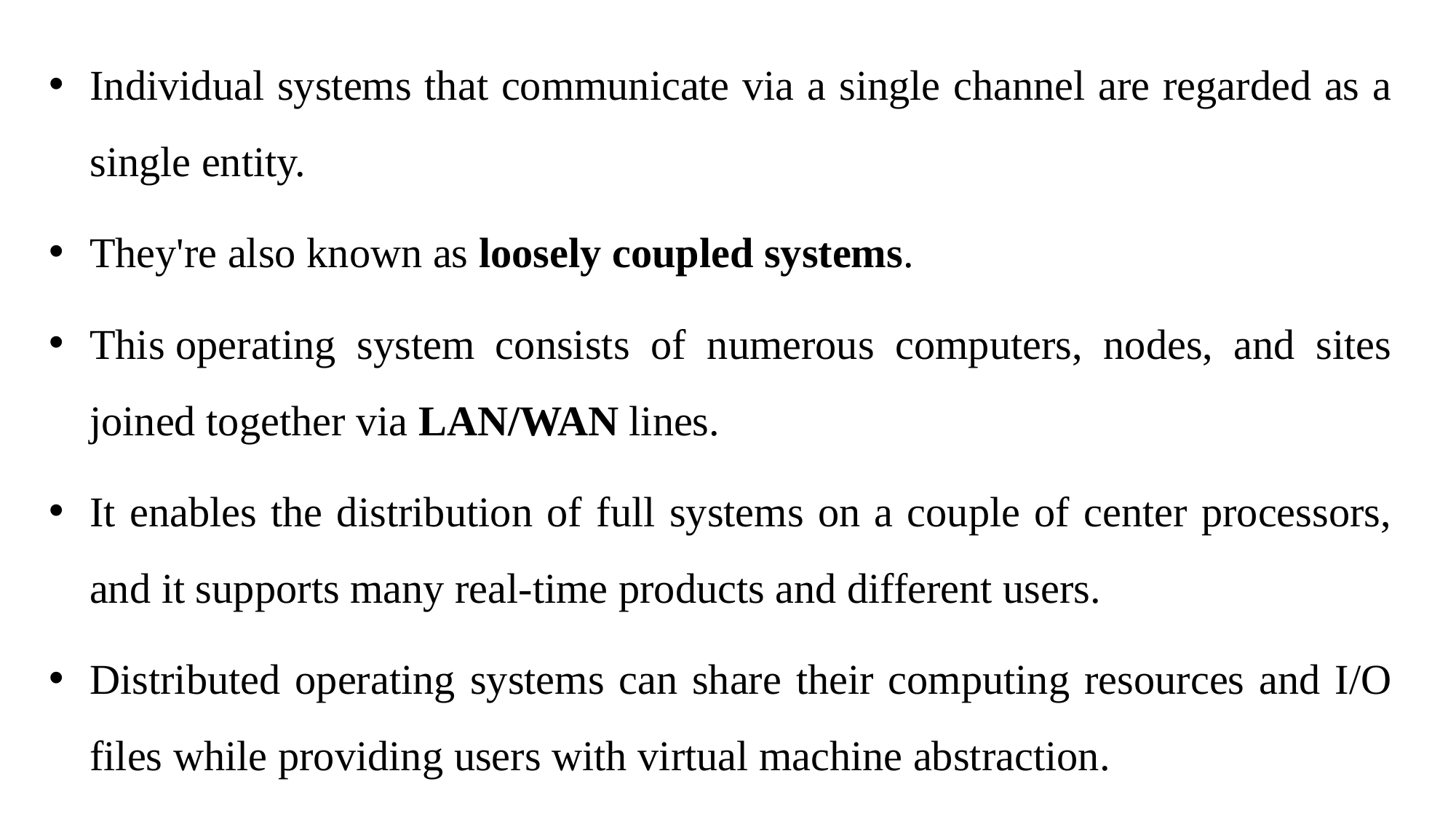

Individual systems that communicate via a single channel are regarded as a single entity.
They're also known as loosely coupled systems.
This operating system consists of numerous computers, nodes, and sites joined together via LAN/WAN lines.
It enables the distribution of full systems on a couple of center processors, and it supports many real-time products and different users.
Distributed operating systems can share their computing resources and I/O files while providing users with virtual machine abstraction.